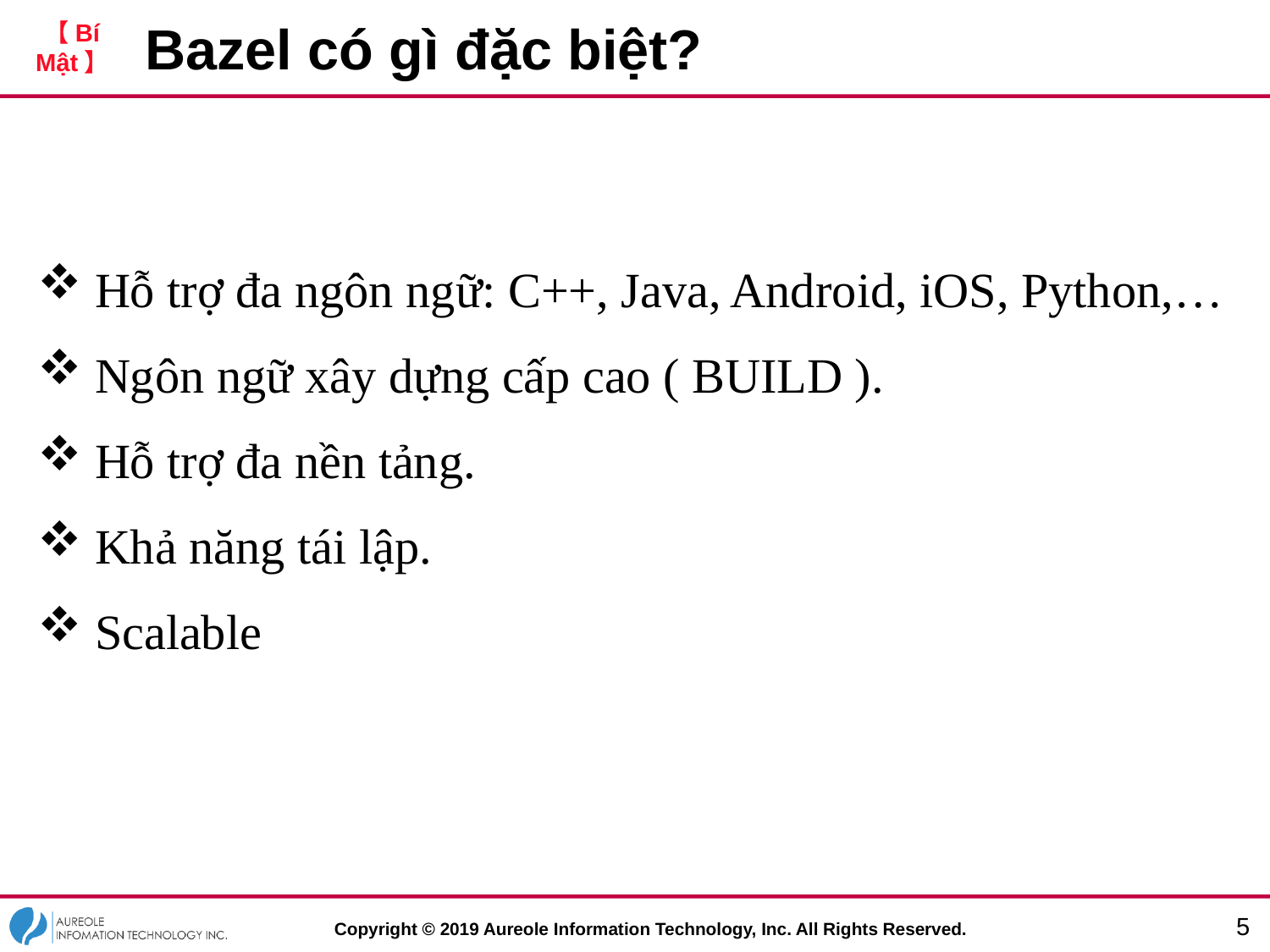

# Bazel có gì đặc biệt?
 Hỗ trợ đa ngôn ngữ: C++, Java, Android, iOS, Python,…
 Ngôn ngữ xây dựng cấp cao ( BUILD ).
 Hỗ trợ đa nền tảng.
 Khả năng tái lập.
 Scalable

5